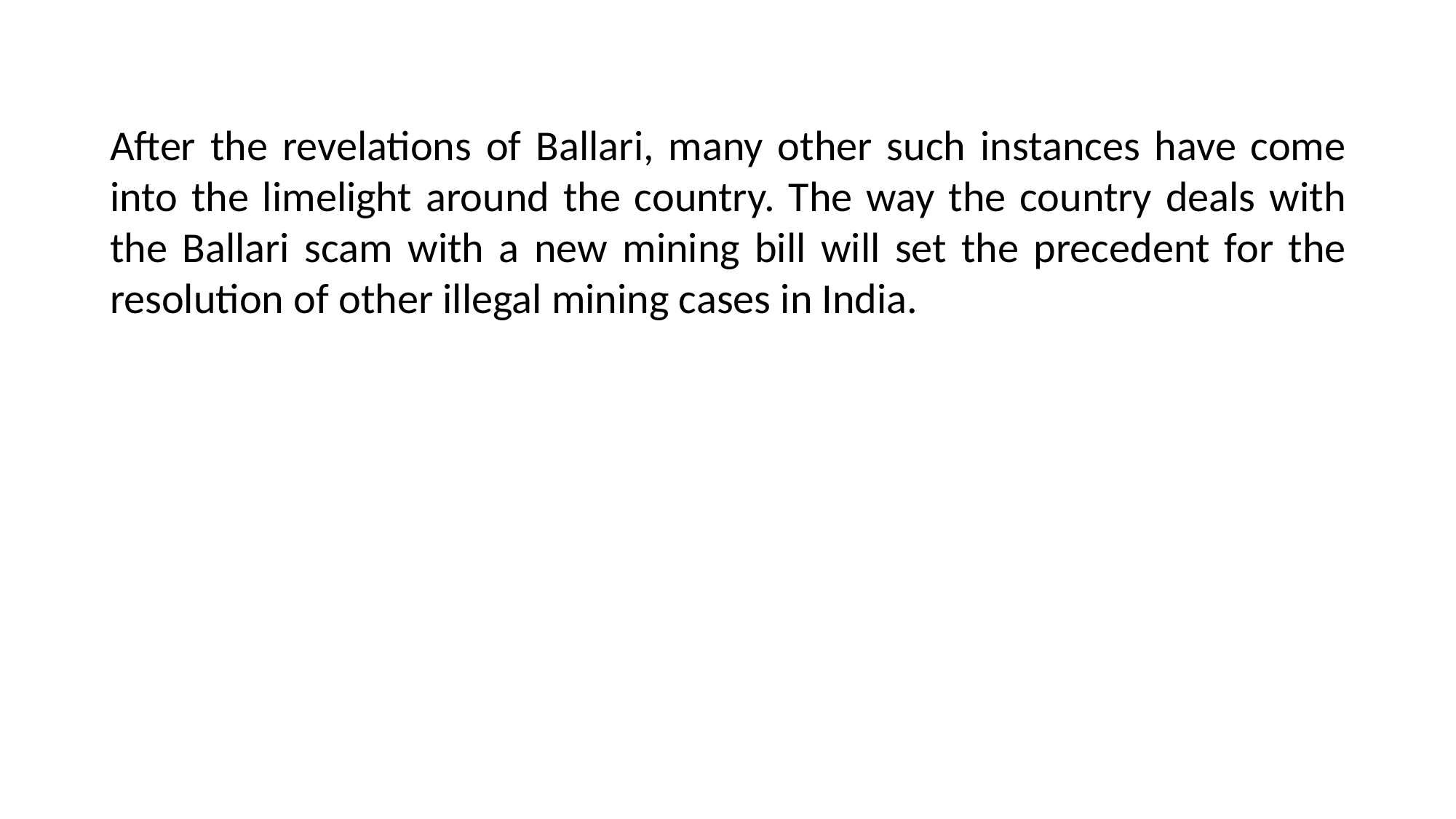

After the revelations of Ballari, many other such instances have come into the limelight around the country. The way the country deals with the Ballari scam with a new mining bill will set the precedent for the resolution of other illegal mining cases in India.